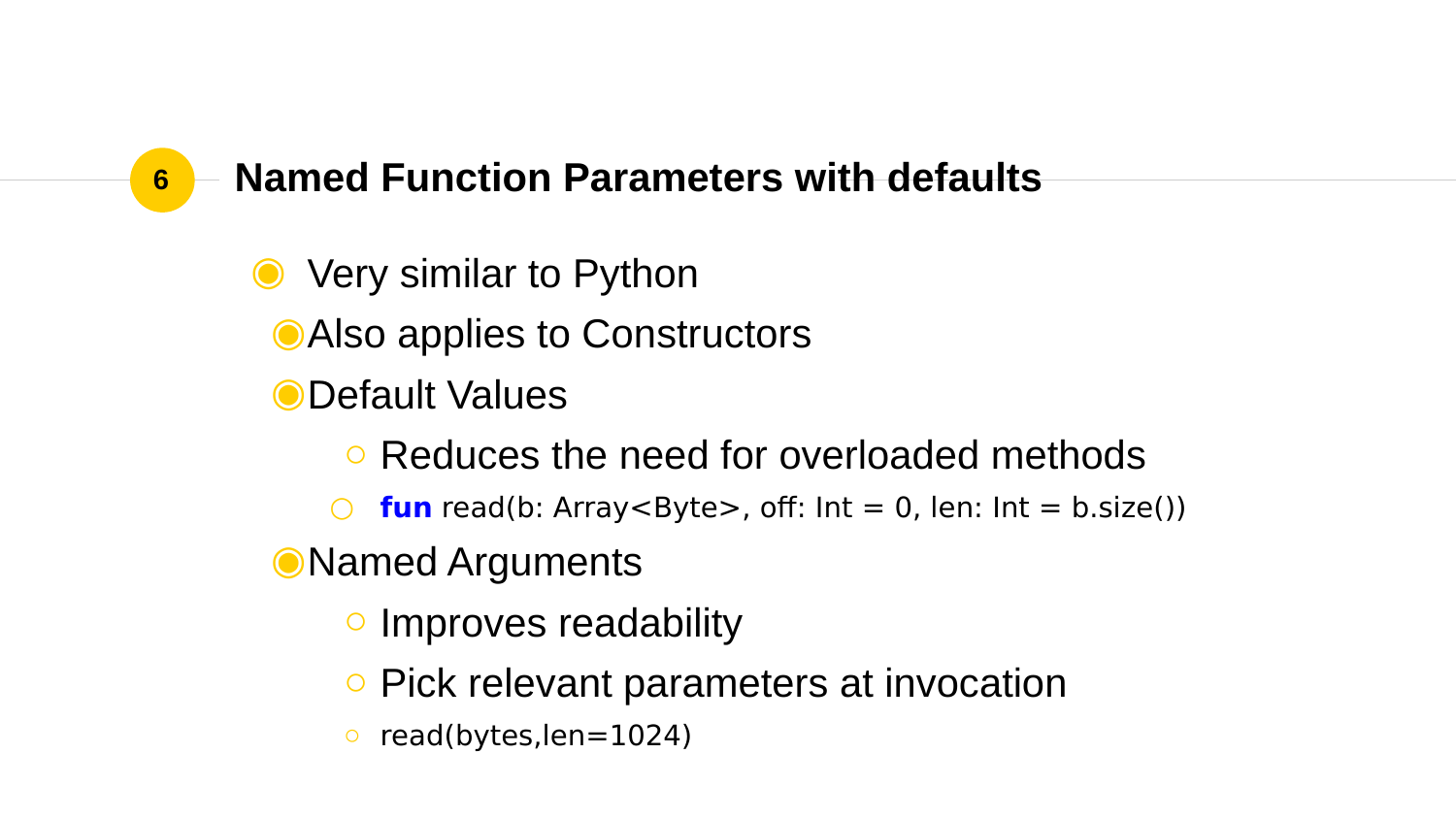

# Named Function Parameters with defaults
6
Very similar to Python
Also applies to Constructors
Default Values
Reduces the need for overloaded methods
fun read(b: Array<Byte>, off: Int = 0, len: Int = b.size())
Named Arguments
Improves readability
Pick relevant parameters at invocation
read(bytes,len=1024)